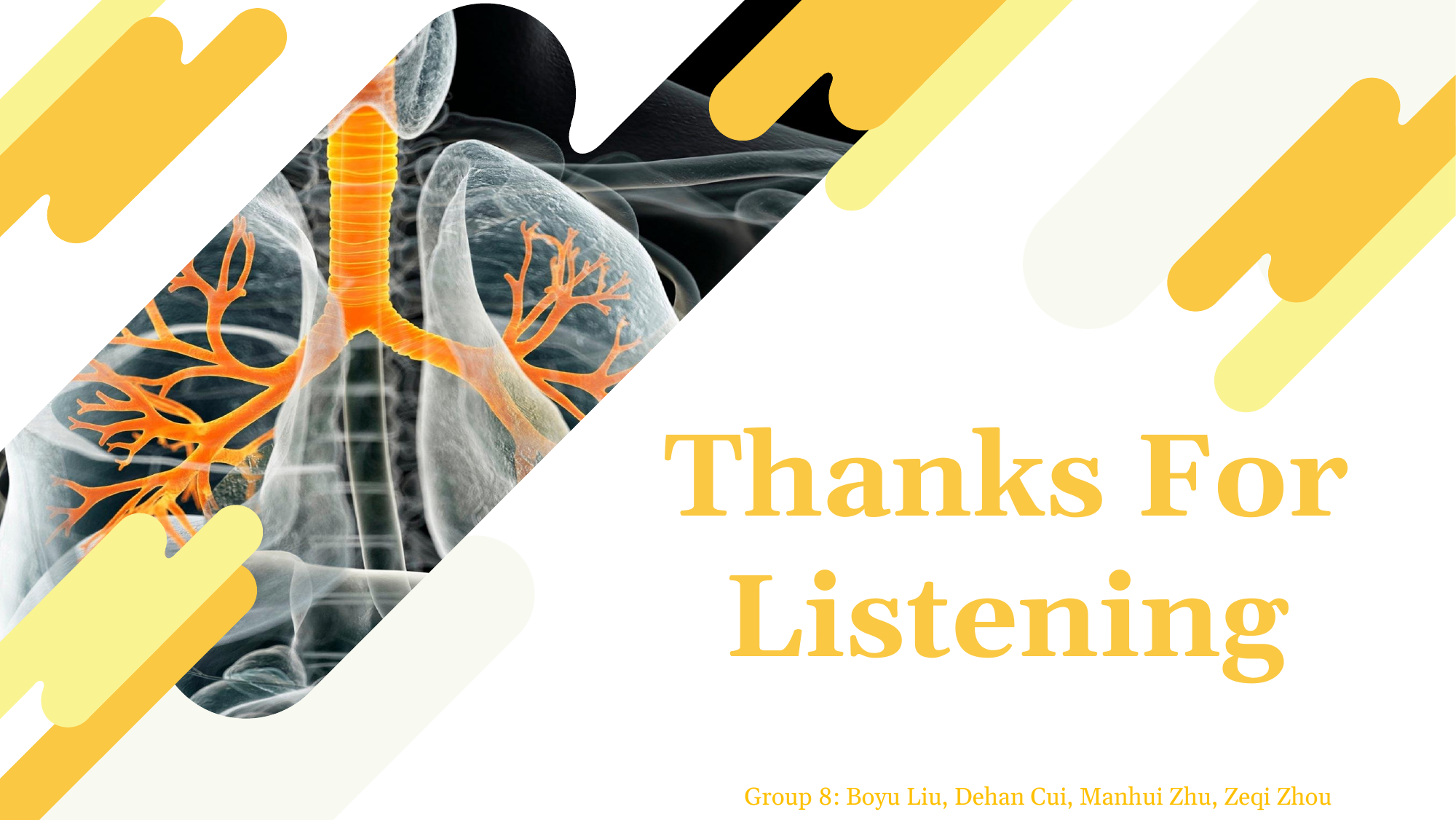

Thanks For Listening

Group 8: Boyu Liu, Dehan Cui, Manhui Zhu, Zeqi Zhou